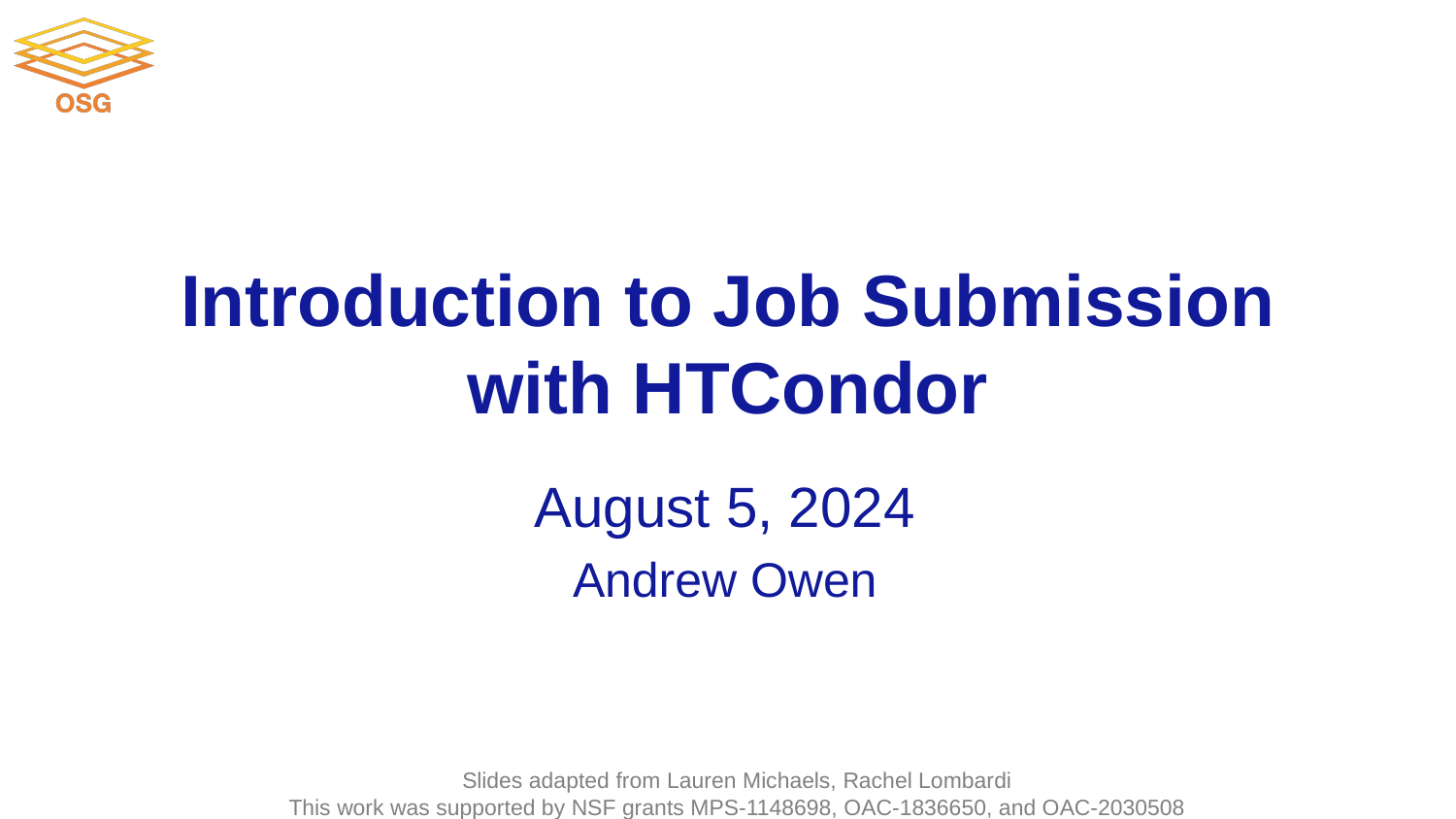

# Introduction to Job Submission with HTCondor
August 5, 2024
Andrew Owen
Slides adapted from Lauren Michaels, Rachel Lombardi
This work was supported by NSF grants MPS-1148698, OAC-1836650, and OAC-2030508